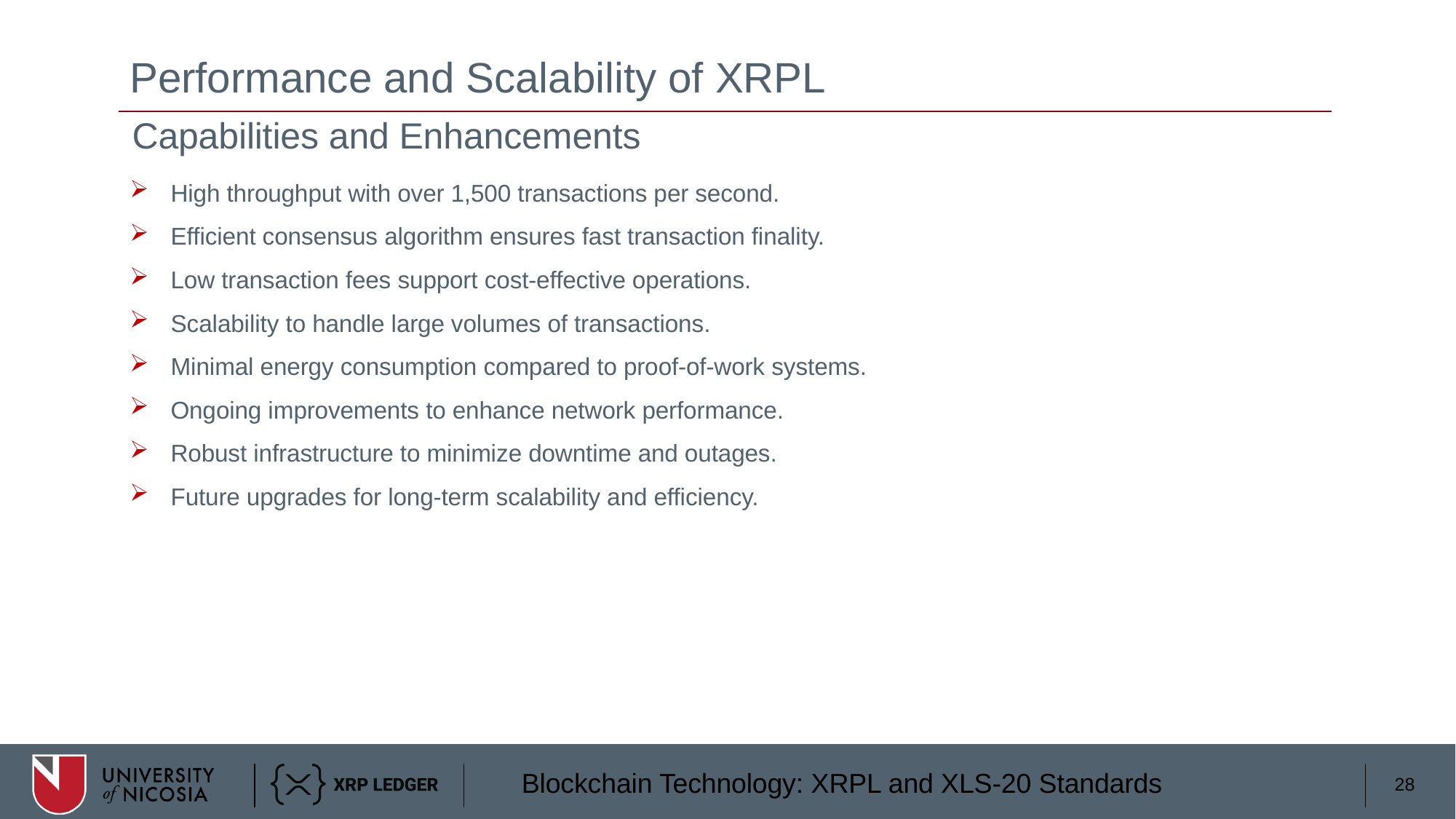

# Performance and Scalability of XRPL
Capabilities and Enhancements
High throughput with over 1,500 transactions per second.
Efficient consensus algorithm ensures fast transaction finality.
Low transaction fees support cost-effective operations.
Scalability to handle large volumes of transactions.
Minimal energy consumption compared to proof-of-work systems.
Ongoing improvements to enhance network performance.
Robust infrastructure to minimize downtime and outages.
Future upgrades for long-term scalability and efficiency.
28